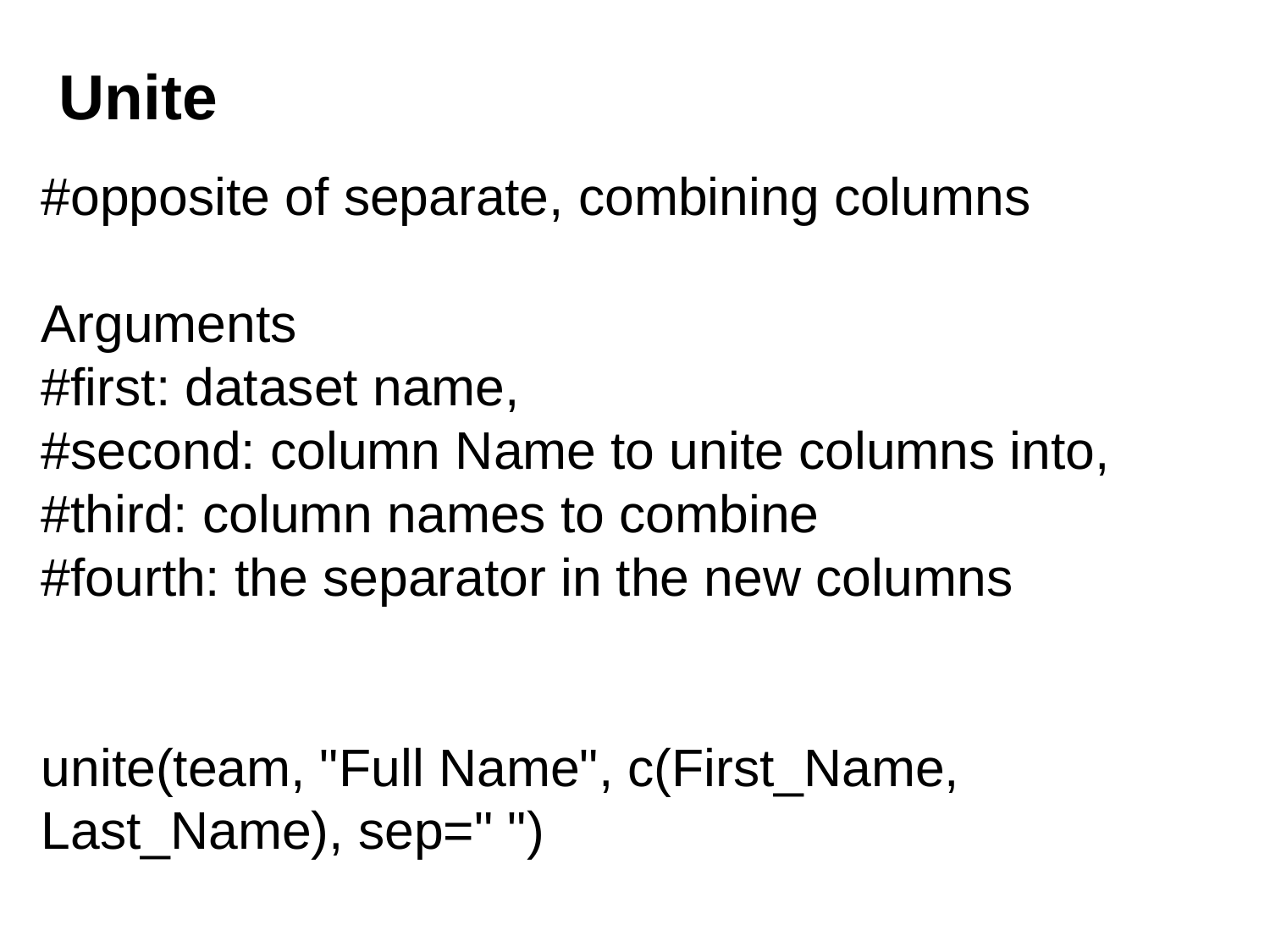

Unite

#opposite of separate, combining columns

Arguments
#first: dataset name,
#second: column Name to unite columns into,
#third: column names to combine
#fourth: the separator in the new columns

unite(team, "Full Name", c(First_Name, Last_Name), sep=" ")